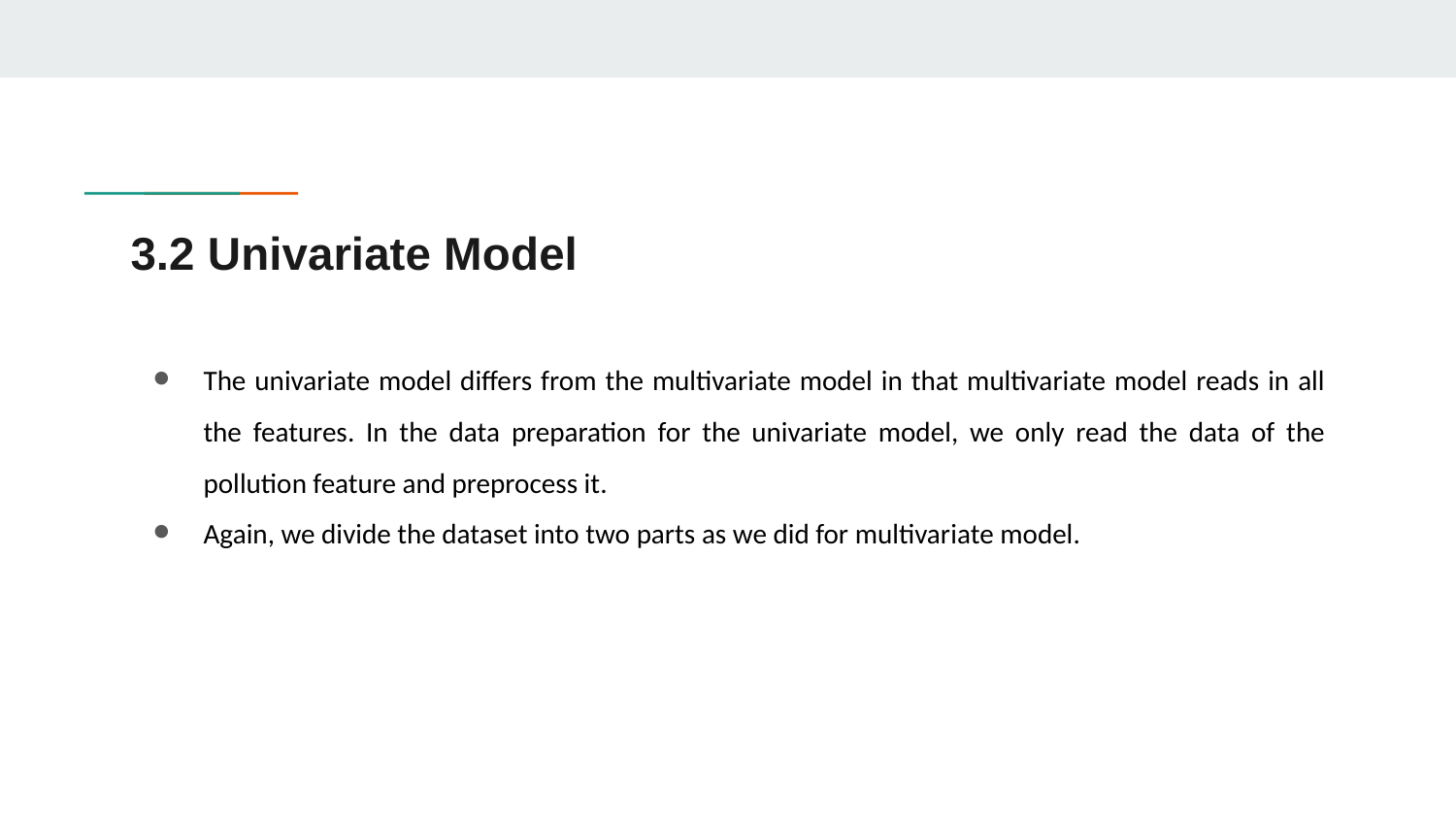

# 3.2 Univariate Model
The univariate model differs from the multivariate model in that multivariate model reads in all the features. In the data preparation for the univariate model, we only read the data of the pollution feature and preprocess it.
Again, we divide the dataset into two parts as we did for multivariate model.